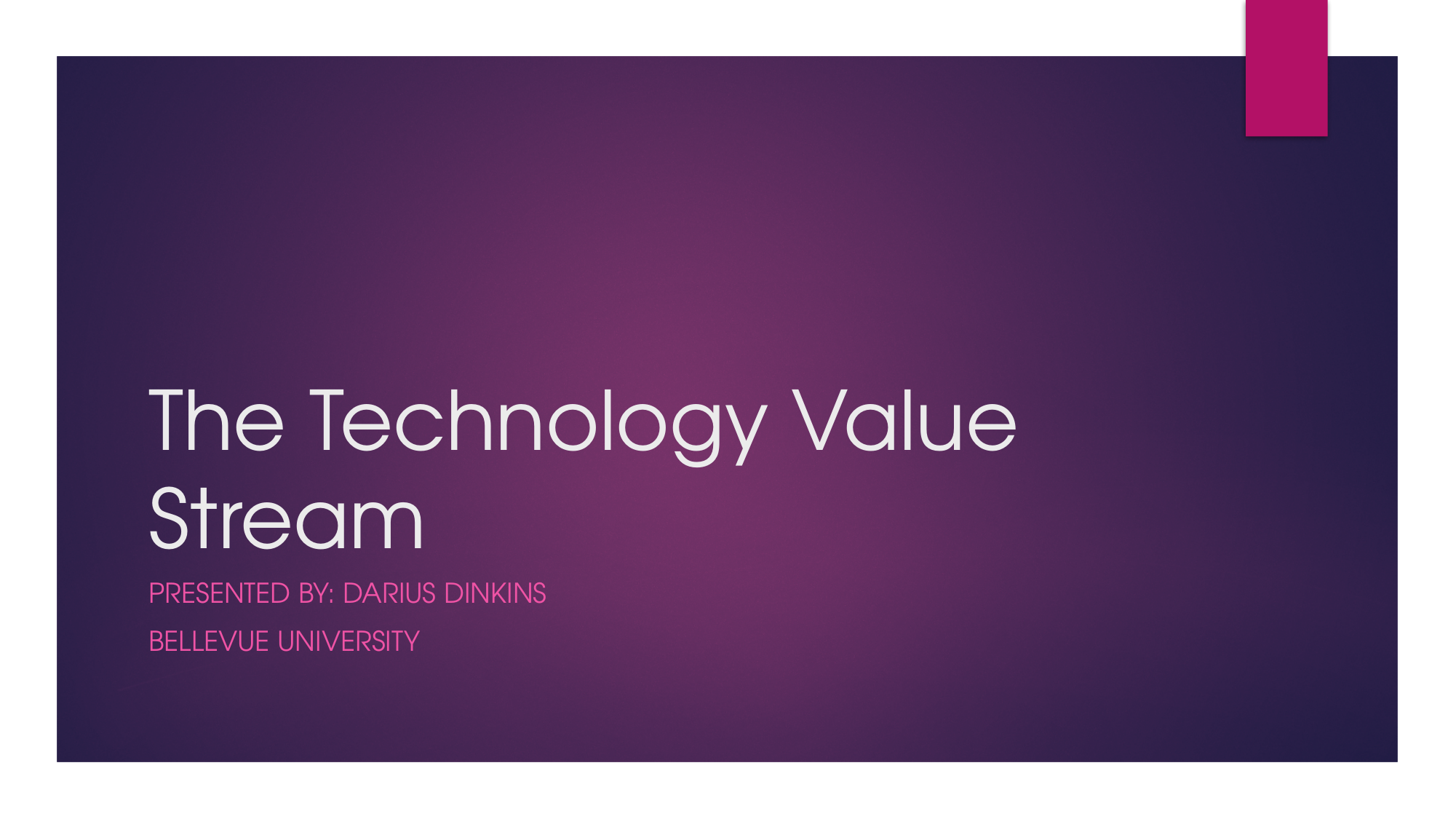

# The Technology Value Stream
Presented by: Darius Dinkins
Bellevue University